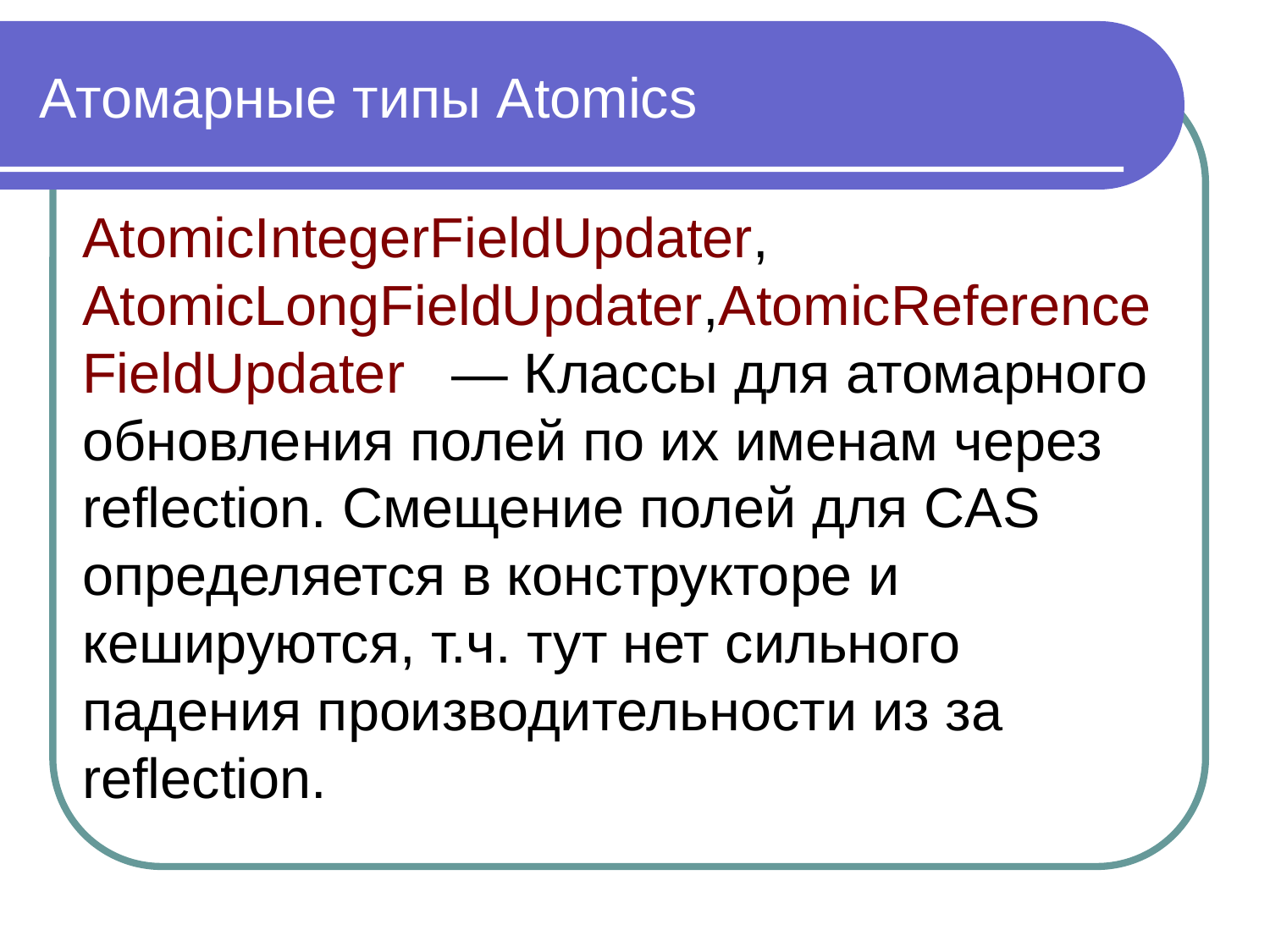

Атомарные типы Atomics
AtomicIntegerFieldUpdater, AtomicLongFieldUpdater,AtomicReferenceFieldUpdater   — Классы для атомарного обновления полей по их именам через reflection. Смещение полей для CAS определяется в конструкторе и кешируются, т.ч. тут нет сильного падения производительности из за reflection.